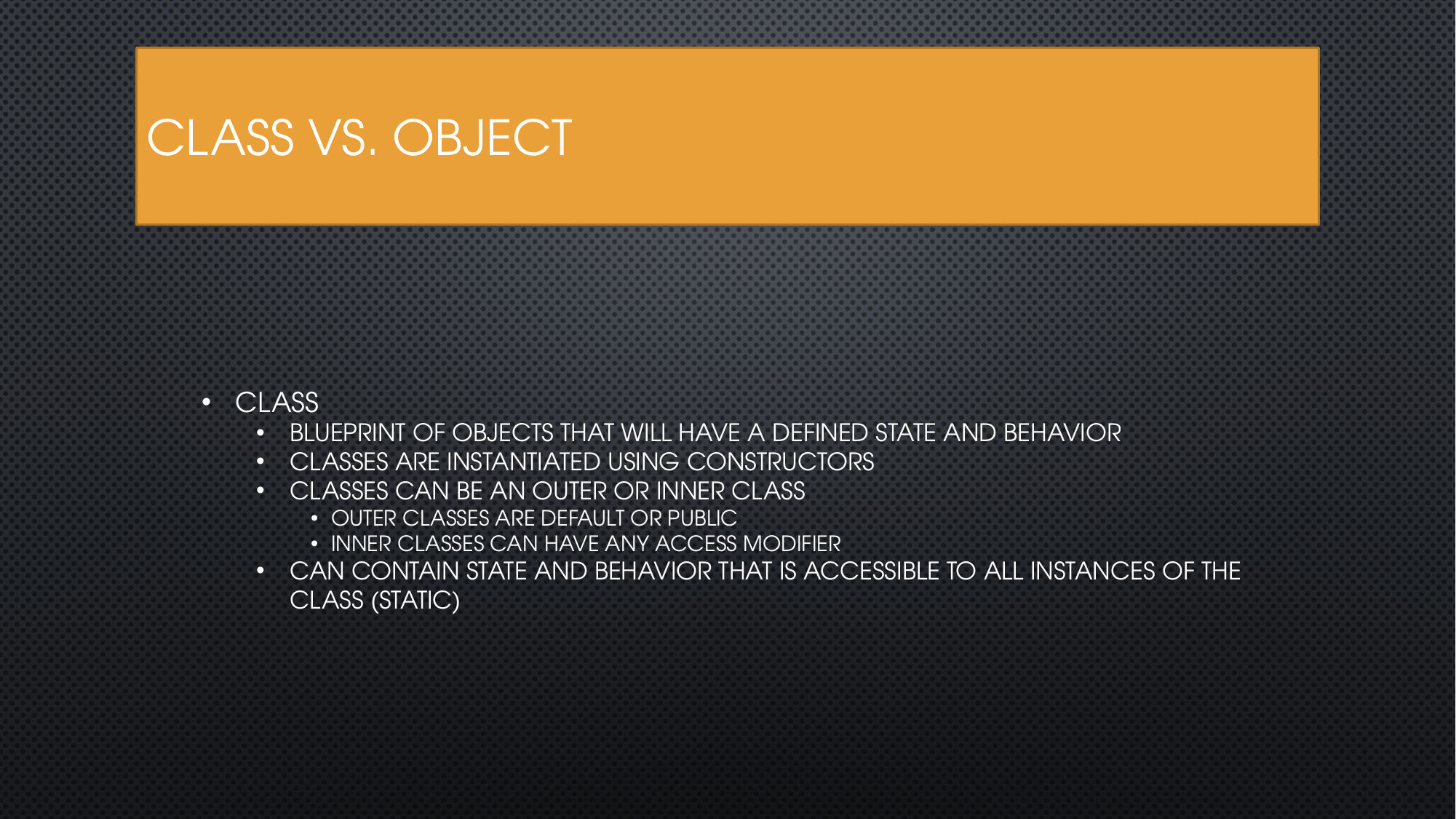

Class vs. object
Class
Blueprint of objects that will have a defined state and behavior
Classes are instantiated using constructors
Classes can be an outer or inner class
Outer classes are default or public
Inner classes can have any access modifier
Can contain state and behavior that is accessible to all instances of the class (static)